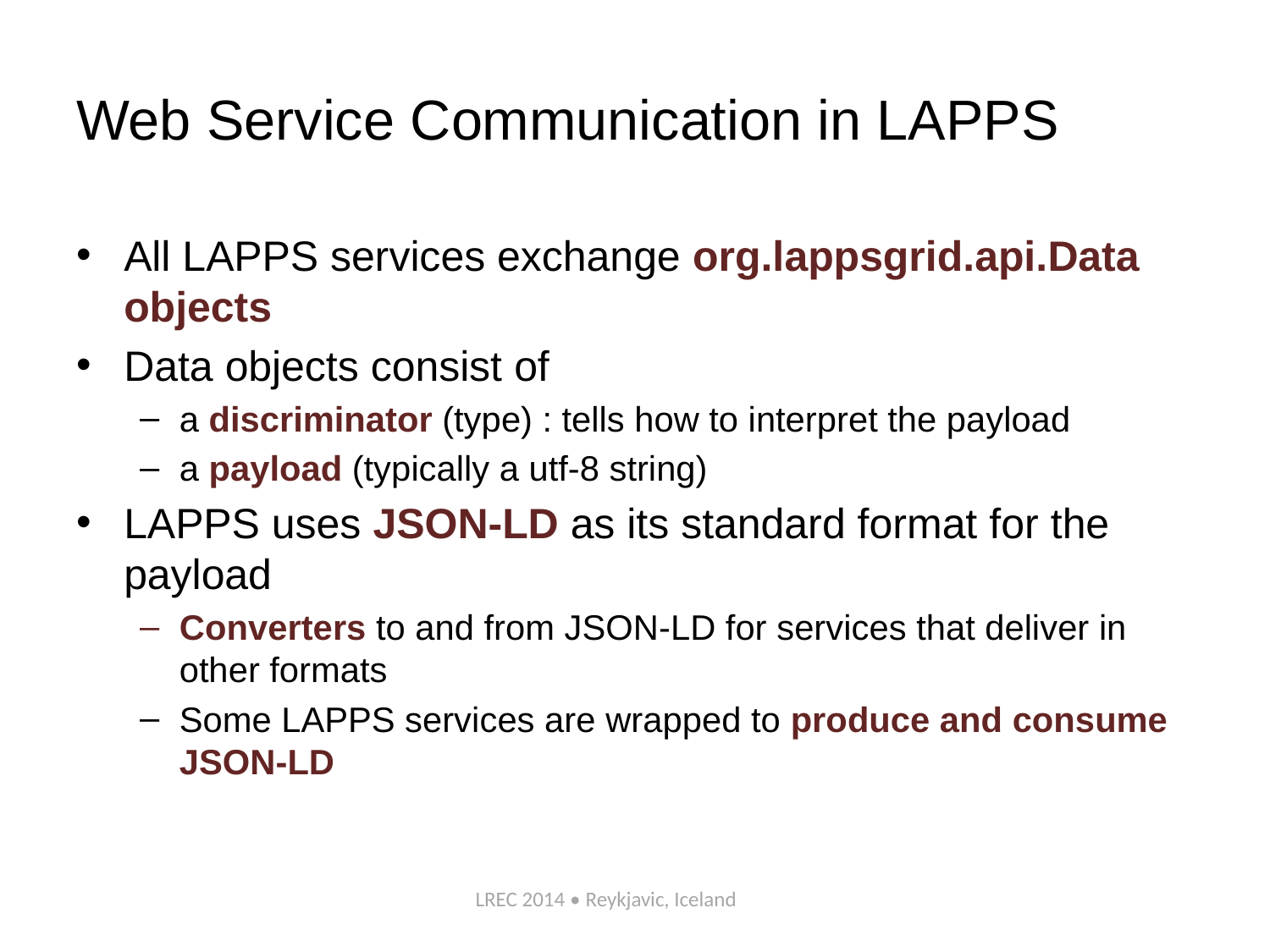

# Web Service Communication in LAPPS
All LAPPS services exchange org.lappsgrid.api.Data objects
Data objects consist of
a discriminator (type) : tells how to interpret the payload
a payload (typically a utf-8 string)
LAPPS uses JSON-LD as its standard format for the payload
Converters to and from JSON-LD for services that deliver in other formats
Some LAPPS services are wrapped to produce and consume JSON-LD